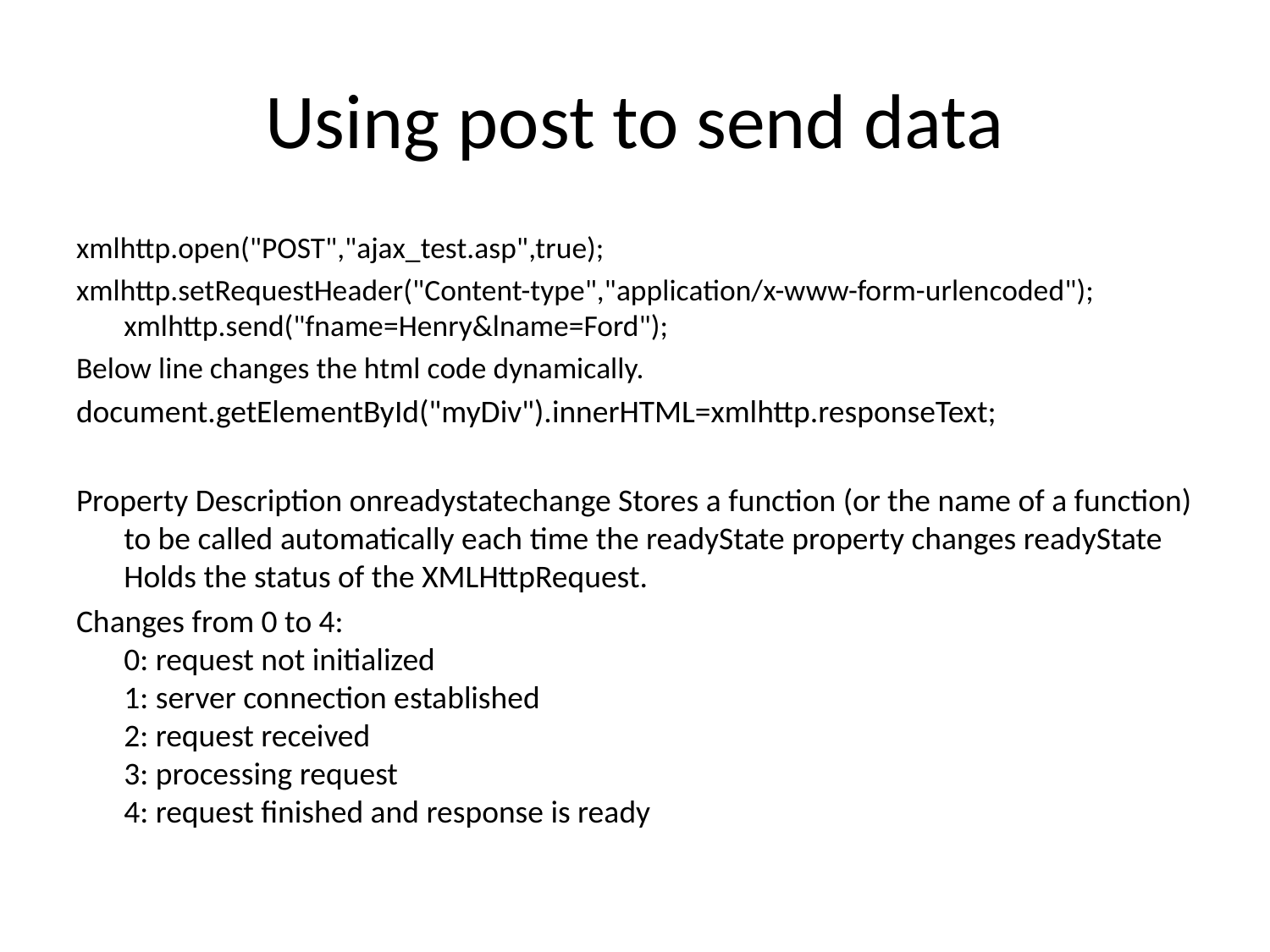

# Using post to send data
xmlhttp.open("POST","ajax_test.asp",true);
xmlhttp.setRequestHeader("Content-type","application/x-www-form-urlencoded");
xmlhttp.send("fname=Henry&lname=Ford");
Below line changes the html code dynamically.
document.getElementById("myDiv").innerHTML=xmlhttp.responseText;

Property Description onreadystatechange Stores a function (or the name of a function) to be called automatically each time the readyState property changes readyState Holds the status of the XMLHttpRequest.
Changes from 0 to 4:
0: request not initialized
1: server connection established
2: request received
3: processing request
4: request finished and response is ready